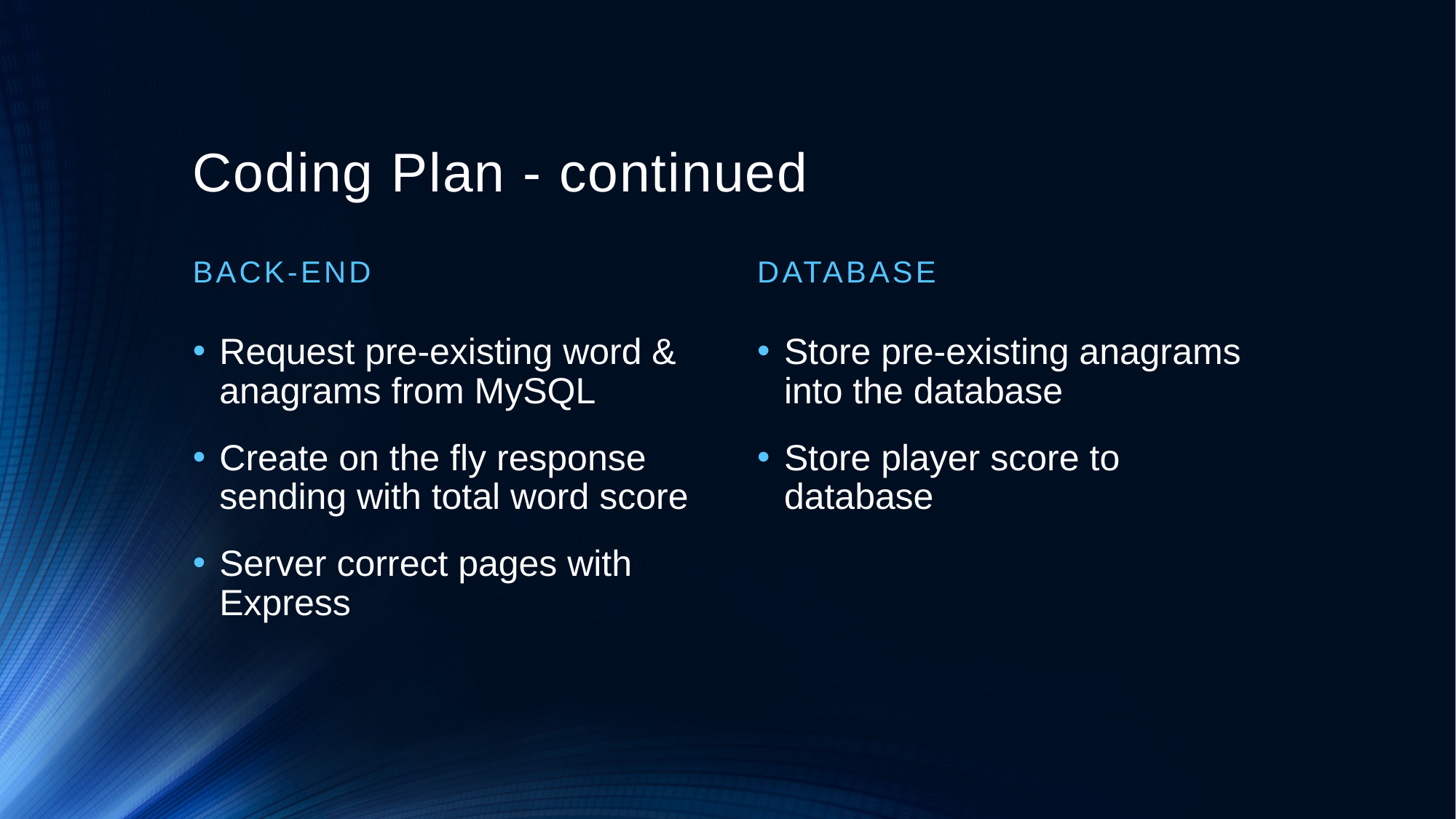

# Coding Plan - continued
Back-end
Database
Request pre-existing word & anagrams from MySQL
Create on the fly response sending with total word score
Server correct pages with Express
Store pre-existing anagrams into the database
Store player score to database